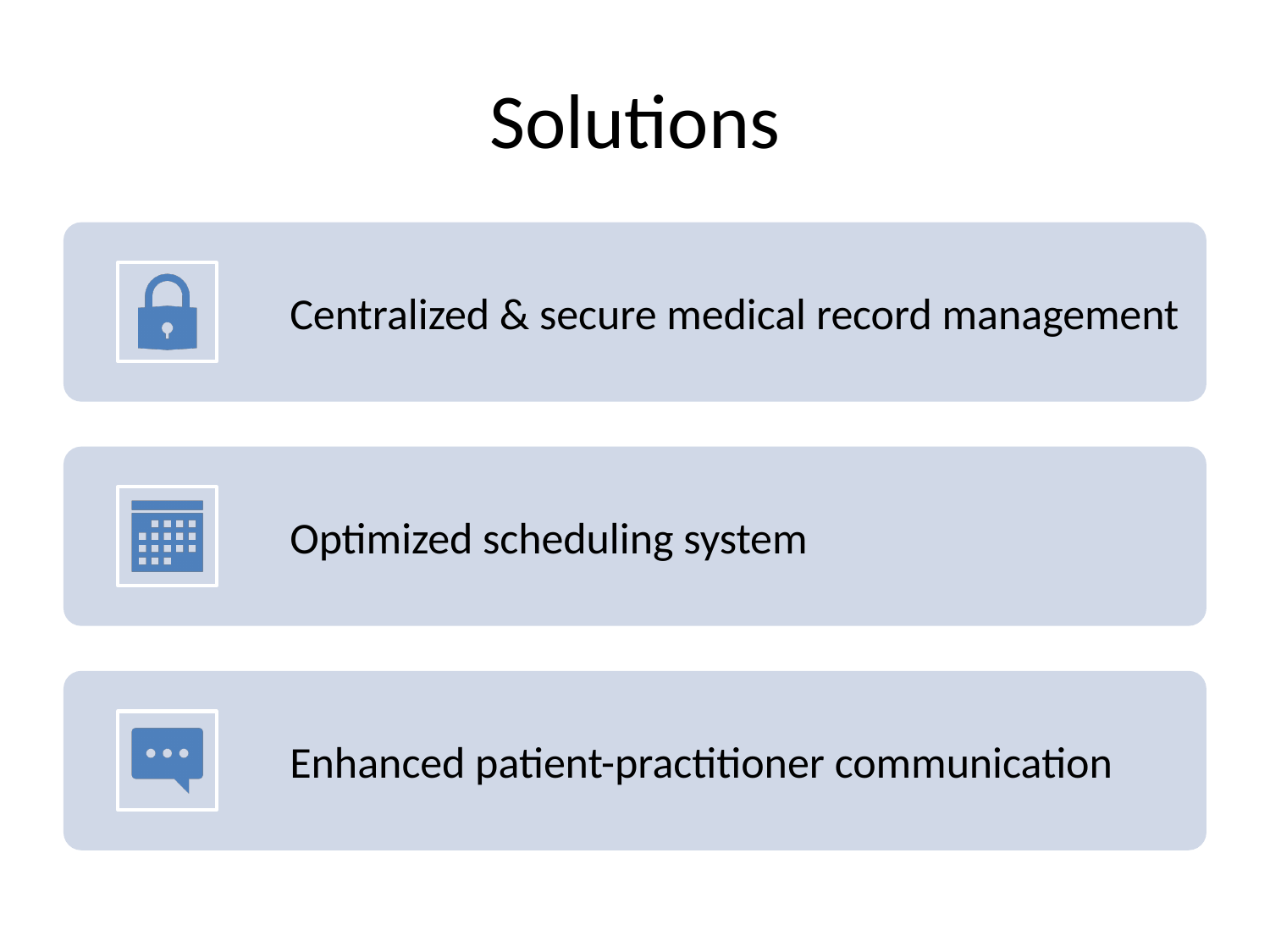

# Solutions
Centralized & secure medical record management
Optimized scheduling system
Enhanced patient-practitioner communication